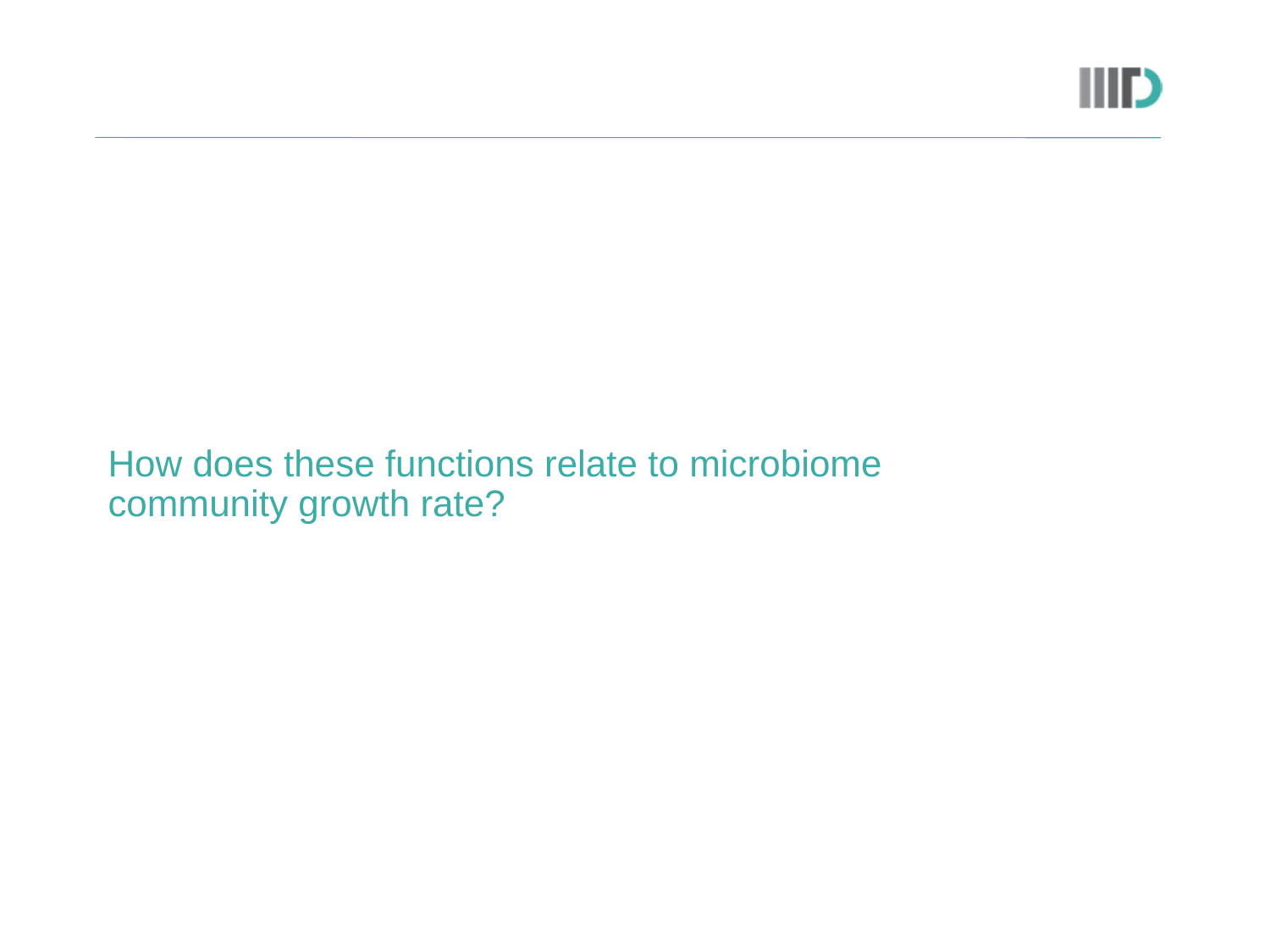

# How does these functions relate to microbiome community growth rate?